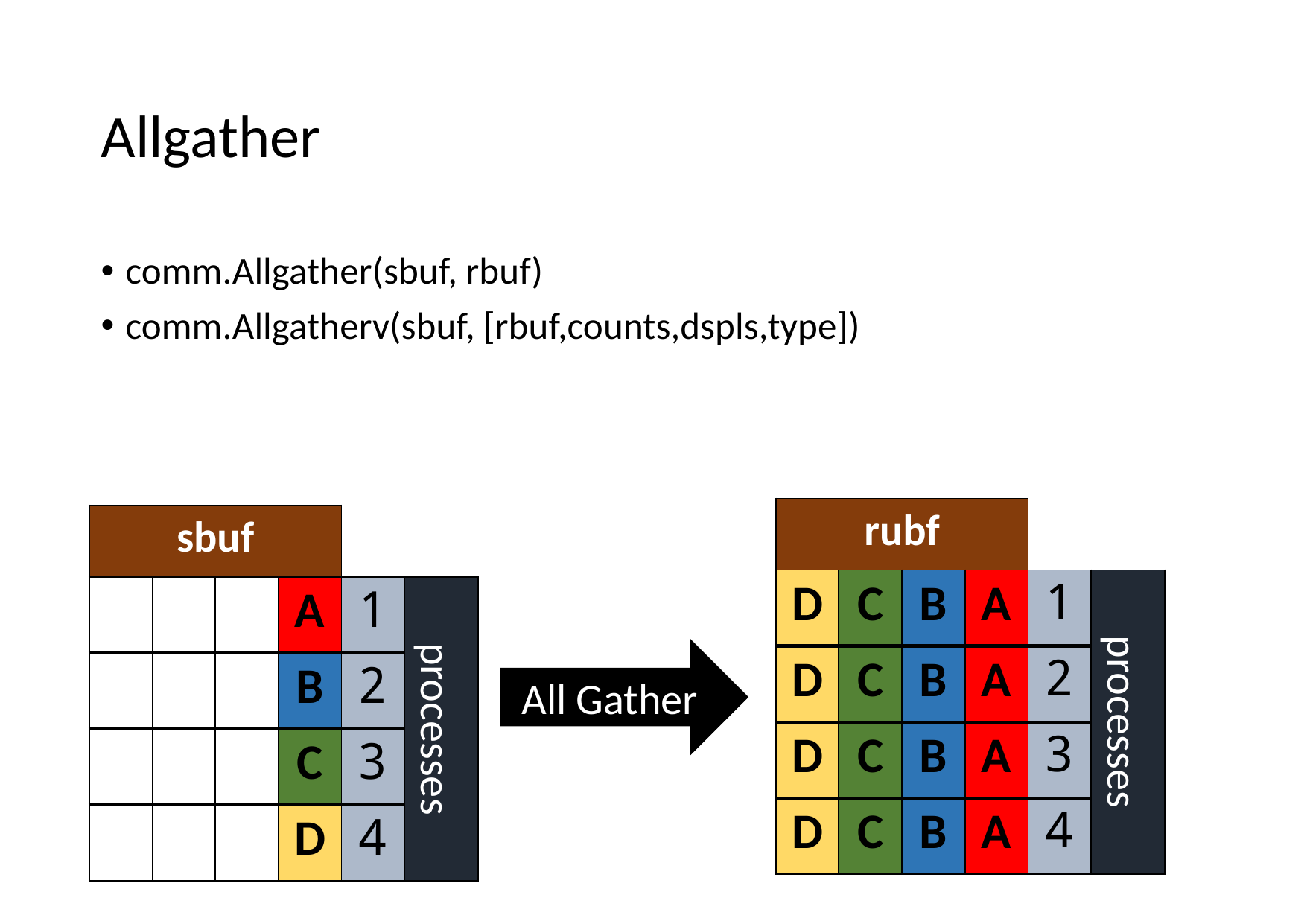

# Allgather
comm.Allgather(sbuf, rbuf)
comm.Allgatherv(sbuf, [rbuf,counts,dspls,type])

| rubf |  |  |  |  |  |
| --- | --- | --- | --- | --- | --- |
| D | C | B | A | 1 | processes |
| D | C | B | A | 2 |  |
| D | C | B | A | 3 |  |
| D | C | B | A | 4 |  |
| sbuf |  |  |  |  |  |
| --- | --- | --- | --- | --- | --- |
|  |  |  | A | 1 | processes |
|  |  |  | B | 2 |  |
|  |  |  | C | 3 |  |
|  |  |  | D | 4 |  |
All Gather
16